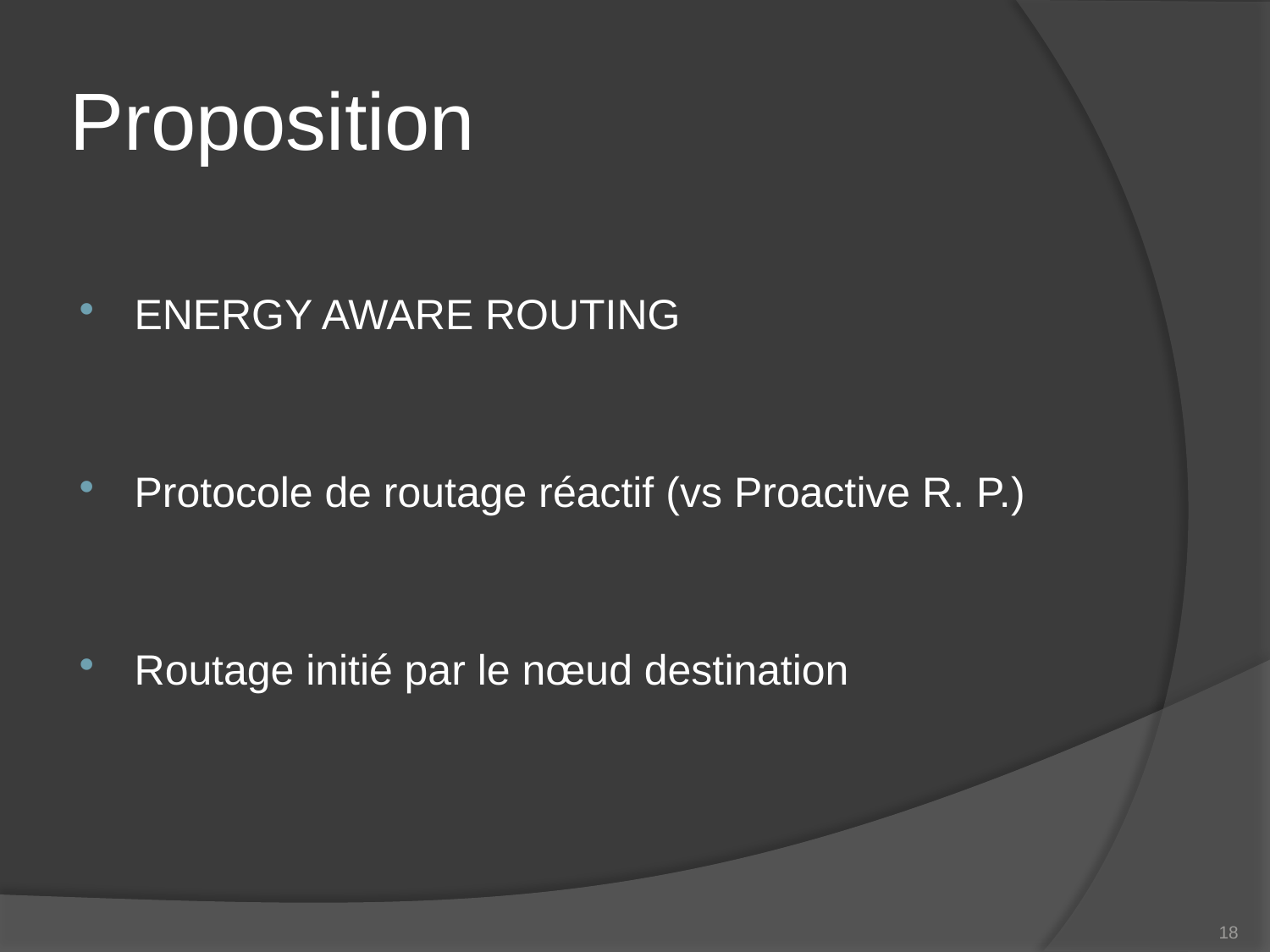

# Proposition

ENERGY AWARE ROUTING

Protocole de routage réactif (vs Proactive R. P.)

Routage initié par le nœud destination
18